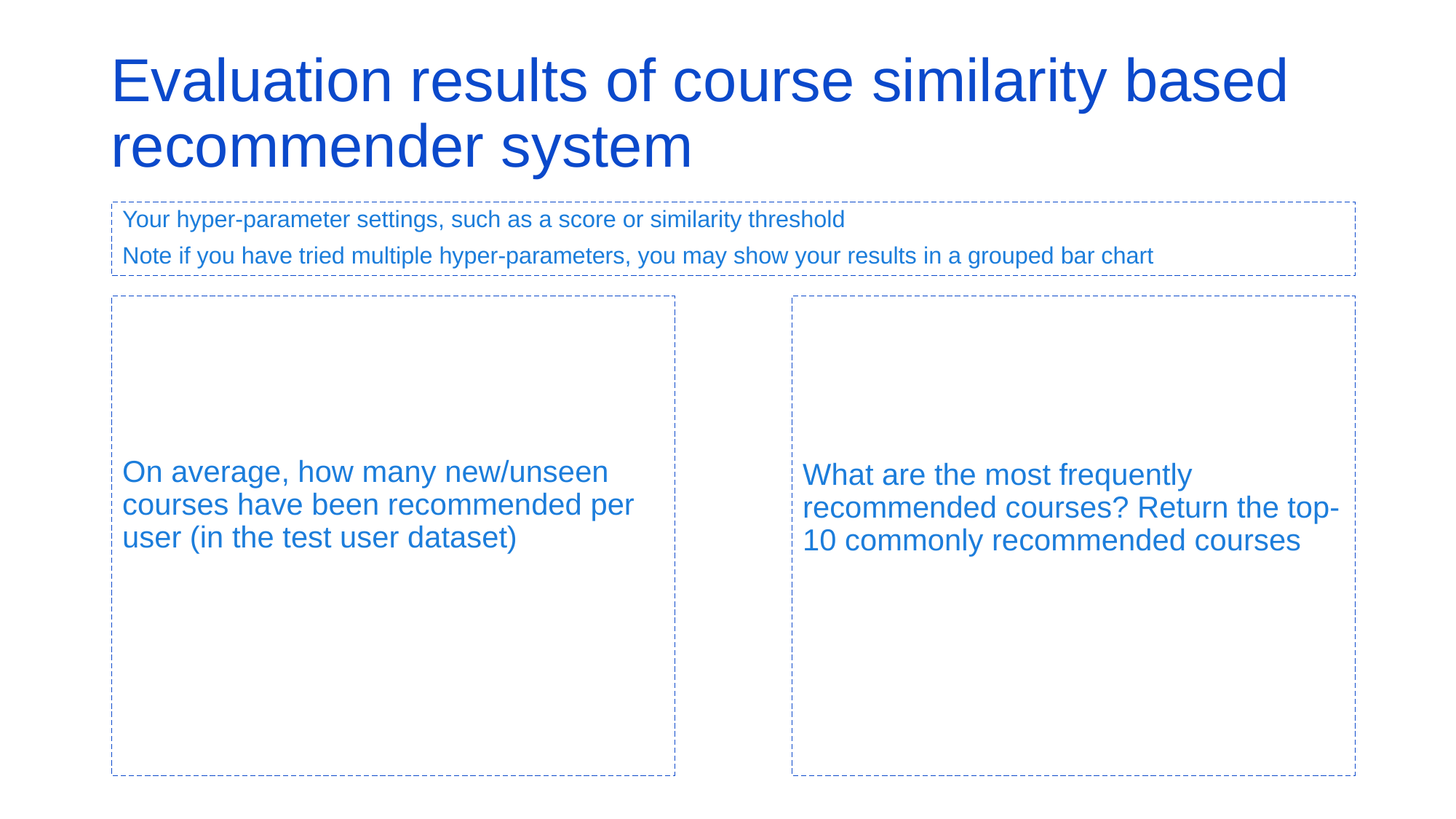

# Evaluation results of course similarity based recommender system
Your hyper-parameter settings, such as a score or similarity threshold
Note if you have tried multiple hyper-parameters, you may show your results in a grouped bar chart

On average, how many new/unseen courses have been recommended per user (in the test user dataset)

What are the most frequently recommended courses? Return the top-10 commonly recommended courses